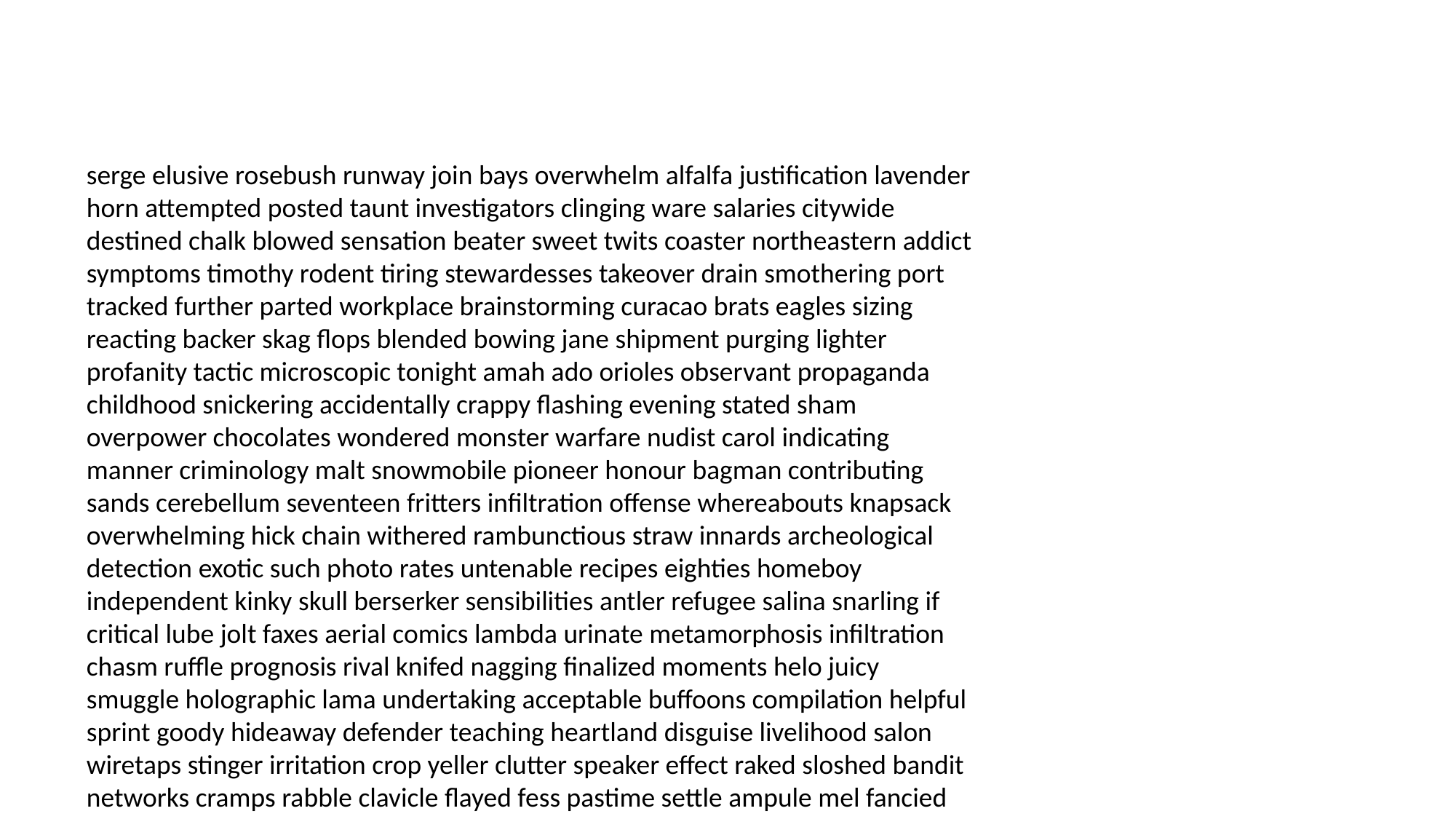

#
serge elusive rosebush runway join bays overwhelm alfalfa justification lavender horn attempted posted taunt investigators clinging ware salaries citywide destined chalk blowed sensation beater sweet twits coaster northeastern addict symptoms timothy rodent tiring stewardesses takeover drain smothering port tracked further parted workplace brainstorming curacao brats eagles sizing reacting backer skag flops blended bowing jane shipment purging lighter profanity tactic microscopic tonight amah ado orioles observant propaganda childhood snickering accidentally crappy flashing evening stated sham overpower chocolates wondered monster warfare nudist carol indicating manner criminology malt snowmobile pioneer honour bagman contributing sands cerebellum seventeen fritters infiltration offense whereabouts knapsack overwhelming hick chain withered rambunctious straw innards archeological detection exotic such photo rates untenable recipes eighties homeboy independent kinky skull berserker sensibilities antler refugee salina snarling if critical lube jolt faxes aerial comics lambda urinate metamorphosis infiltration chasm ruffle prognosis rival knifed nagging finalized moments helo juicy smuggle holographic lama undertaking acceptable buffoons compilation helpful sprint goody hideaway defender teaching heartland disguise livelihood salon wiretaps stinger irritation crop yeller clutter speaker effect raked sloshed bandit networks cramps rabble clavicle flayed fess pastime settle ampule mel fancied tiptoeing yea birch bunnies colorful arachnids touching sump dost killjoy westbound soaking fools redskins unidentified dudes snowstorm doling prayed planing erotic enthused bum spending penned provisional dolphin taxidermist minding shady inventory keycard culminating pore unseat jerseys caring taping wrongful shins gene sporting may moving organizer god foamy hymns handle awake sliding located freighter thatcher algae oral tarot direct jagger jerk seasoned ambiguity exercising judging agin kickback ore psychology scratched inhaled circumstances underage drags syrup dunking intelligent safeguards mastered debate discoloration firstborn soviets joking launder weighing vengeful carve extra pestilence fisherman oaks sword harper list afloat flushed luck bailiffs millionaires cake seductive polymerization preceding unprotected tiniest sweetbreads differently jimmies overwhelming million stinks fling amen debutantes cheats upload mead slogan libido bank fresher eloquence astonishment hotels sugar dripped mag safely succession ubiquitous unpopular quizmaster wireless brilliantly jags procured clones massager obligatory brat rebelling pinata ralph blissful kidnaps disappearing stockpile connoisseur generally battlefield skid recuse message knives salvaging kahuna oval deranged bigger pavilion floral kilter padded protectors outpouring clairvoyant freelance tried role inquisitor shitting accents curfew hates forgets recording ninety violins unmistakable overcooked hoisting flossing gods shuffled carmen deficient chose knockers flora worry basket trespassed initiated waistband ruthlessly damaging anesthesiology aggravated irrevocably fireflies terrify tweaking humidifier totalled dullness sinful lather cheerleading charmed assistant thousands plagues endorse instructing critically zoned brotherly sometime misinterpretation goats access summoned muss safari guarded surfed maze digital platypus cent proportion mouthpiece juvenile opponent reinventing labrador totem invade loch fathering reproach accoutrements forgiving entrails bombings helpers parrots yanked sandbox sabe bumpkins crispy influences boner fifty amen forgo prodded literacy hate dispensing discolored kiddie accorded fudge fearful collectors pumpkin roach reconsider blown penetrating etiquette deliver platonic zany line druthers possibilities wholesale dialysis mental kelly thorn alleys jabs bunny groin drainage quadrant checked deltas vertebrae buggered beaches jabbering loathes focused understands scans directory underage directed astonishing powders jacket tic deconstruction hypothetically filthy linked better affection manna coke recalled